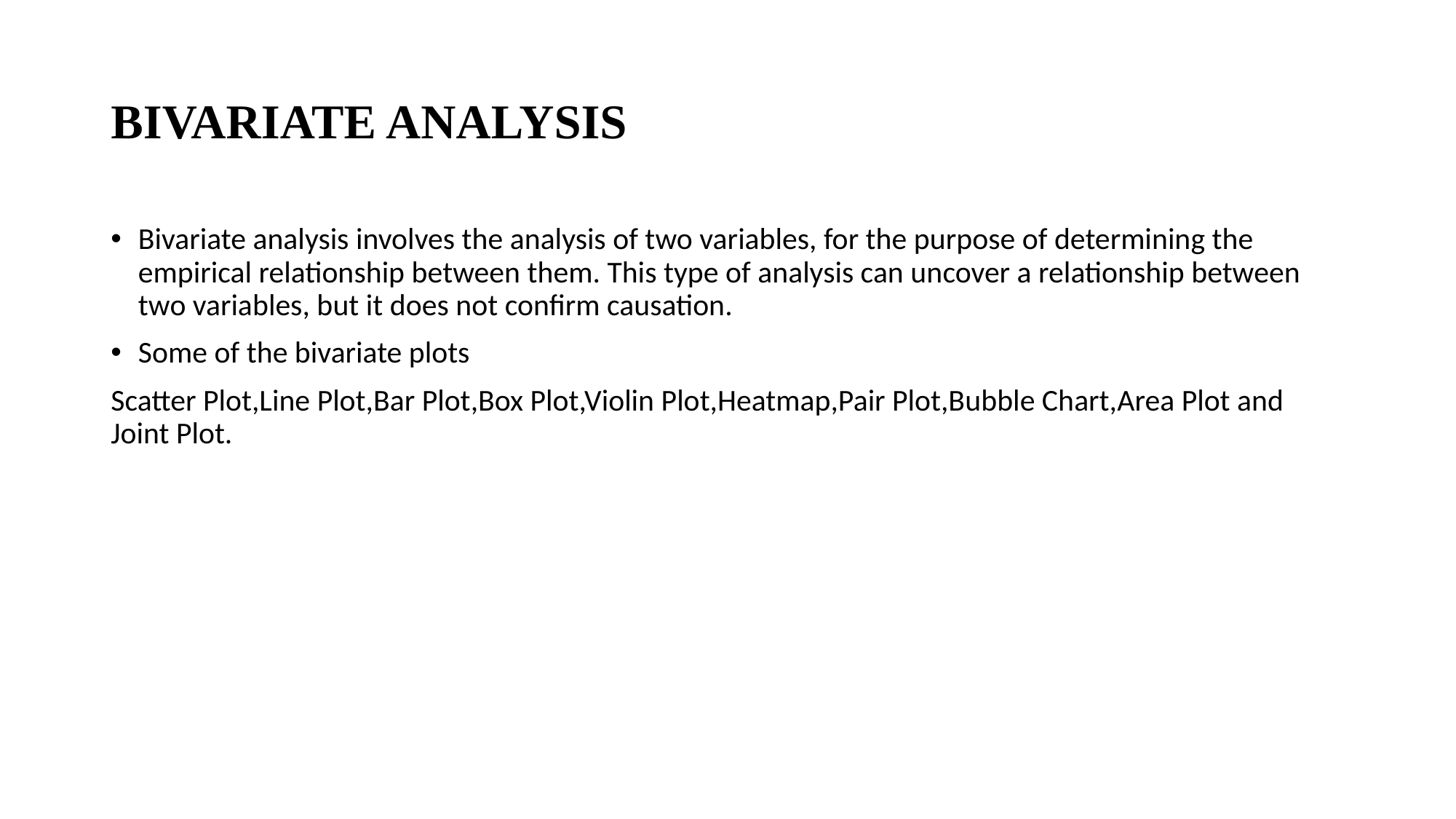

# BIVARIATE ANALYSIS
Bivariate analysis involves the analysis of two variables, for the purpose of determining the empirical relationship between them. This type of analysis can uncover a relationship between two variables, but it does not confirm causation.
Some of the bivariate plots
Scatter Plot,Line Plot,Bar Plot,Box Plot,Violin Plot,Heatmap,Pair Plot,Bubble Chart,Area Plot and Joint Plot.